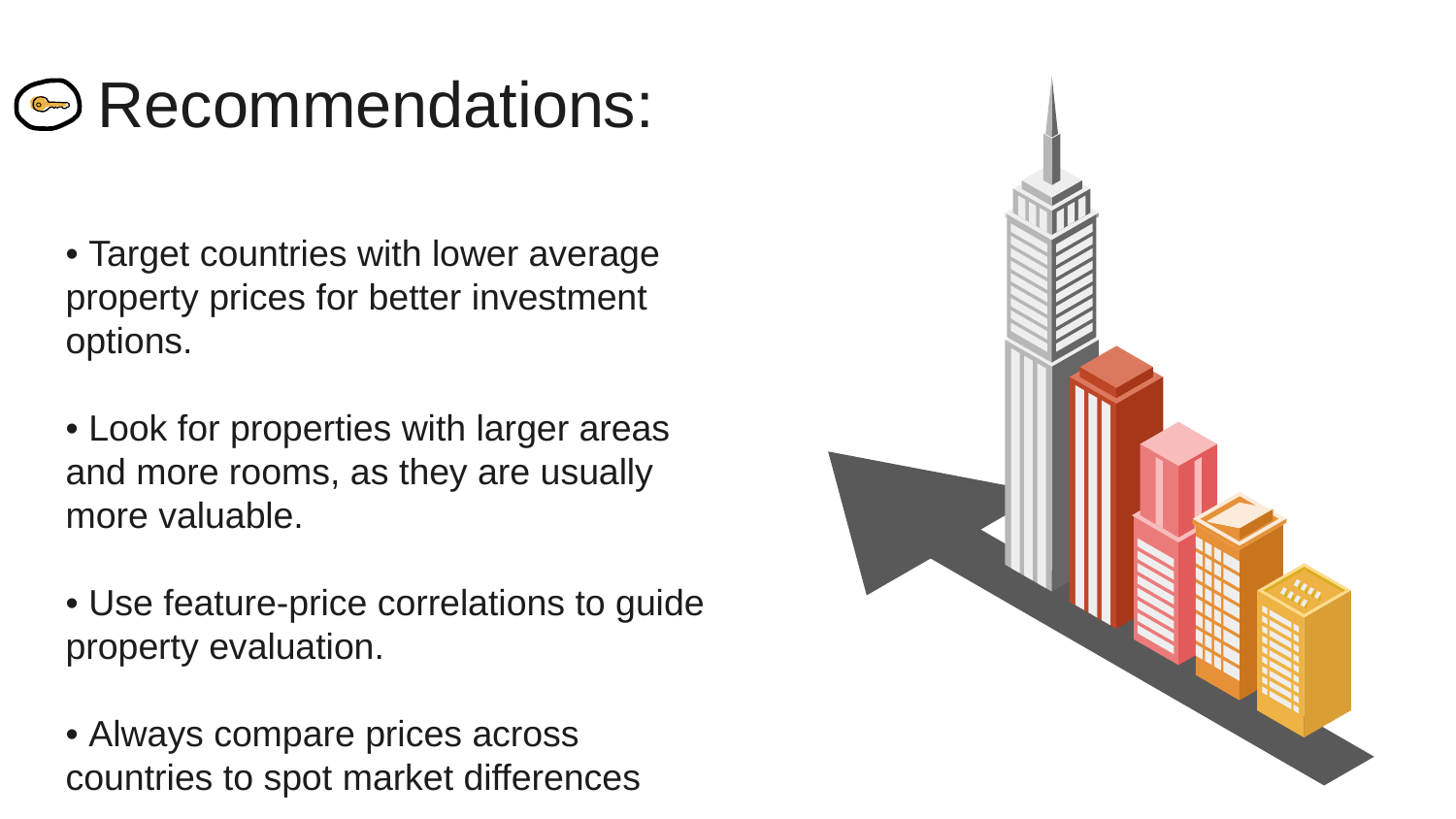

Recommendations:

• Target countries with lower average property prices for better investment options.
• Look for properties with larger areas and more rooms, as they are usually more valuable.
• Use feature-price correlations to guide property evaluation.
• Always compare prices across countries to spot market differences